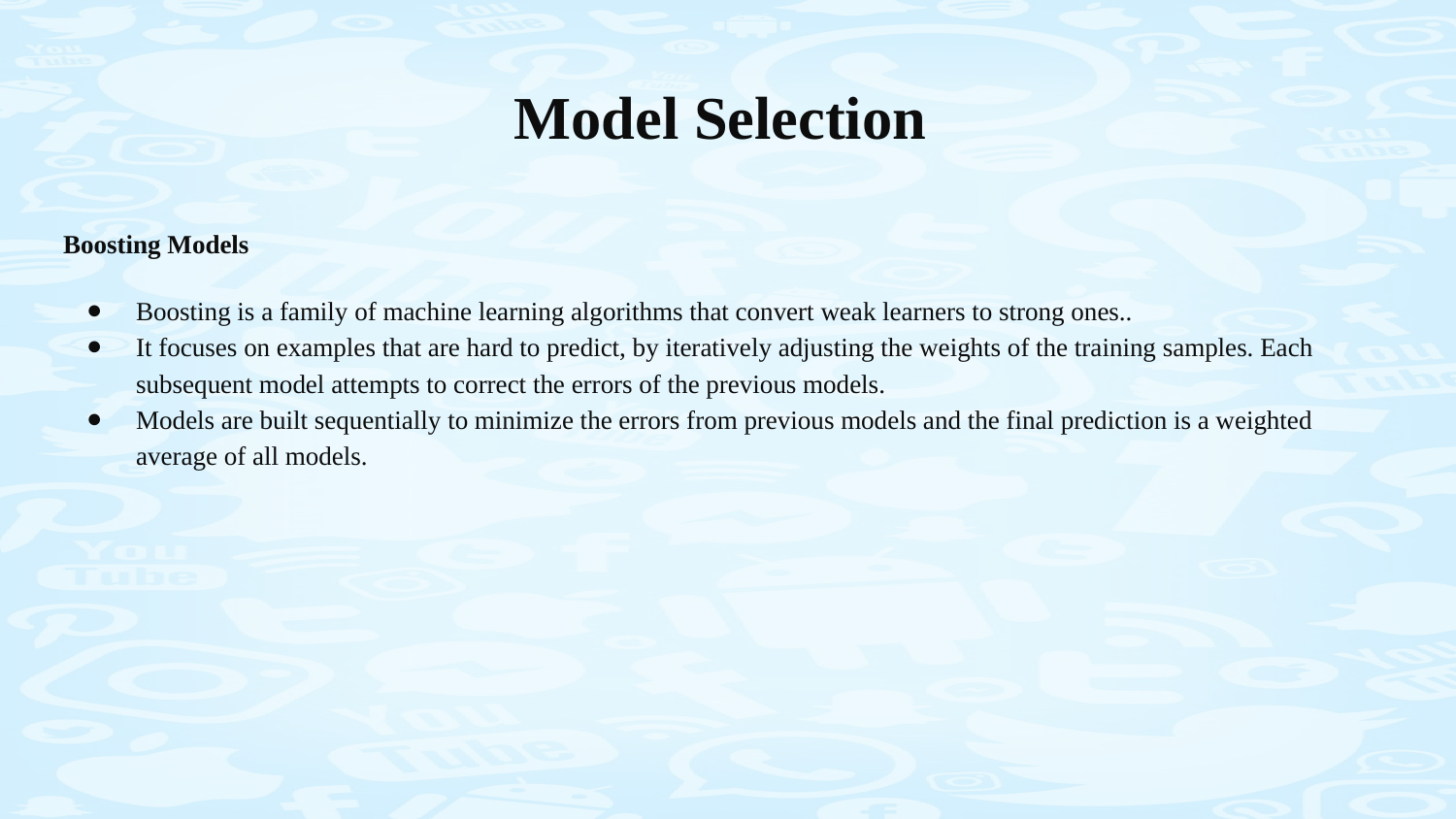

# Model Selection
Boosting Models
Boosting is a family of machine learning algorithms that convert weak learners to strong ones..
It focuses on examples that are hard to predict, by iteratively adjusting the weights of the training samples. Each subsequent model attempts to correct the errors of the previous models.
Models are built sequentially to minimize the errors from previous models and the final prediction is a weighted average of all models.